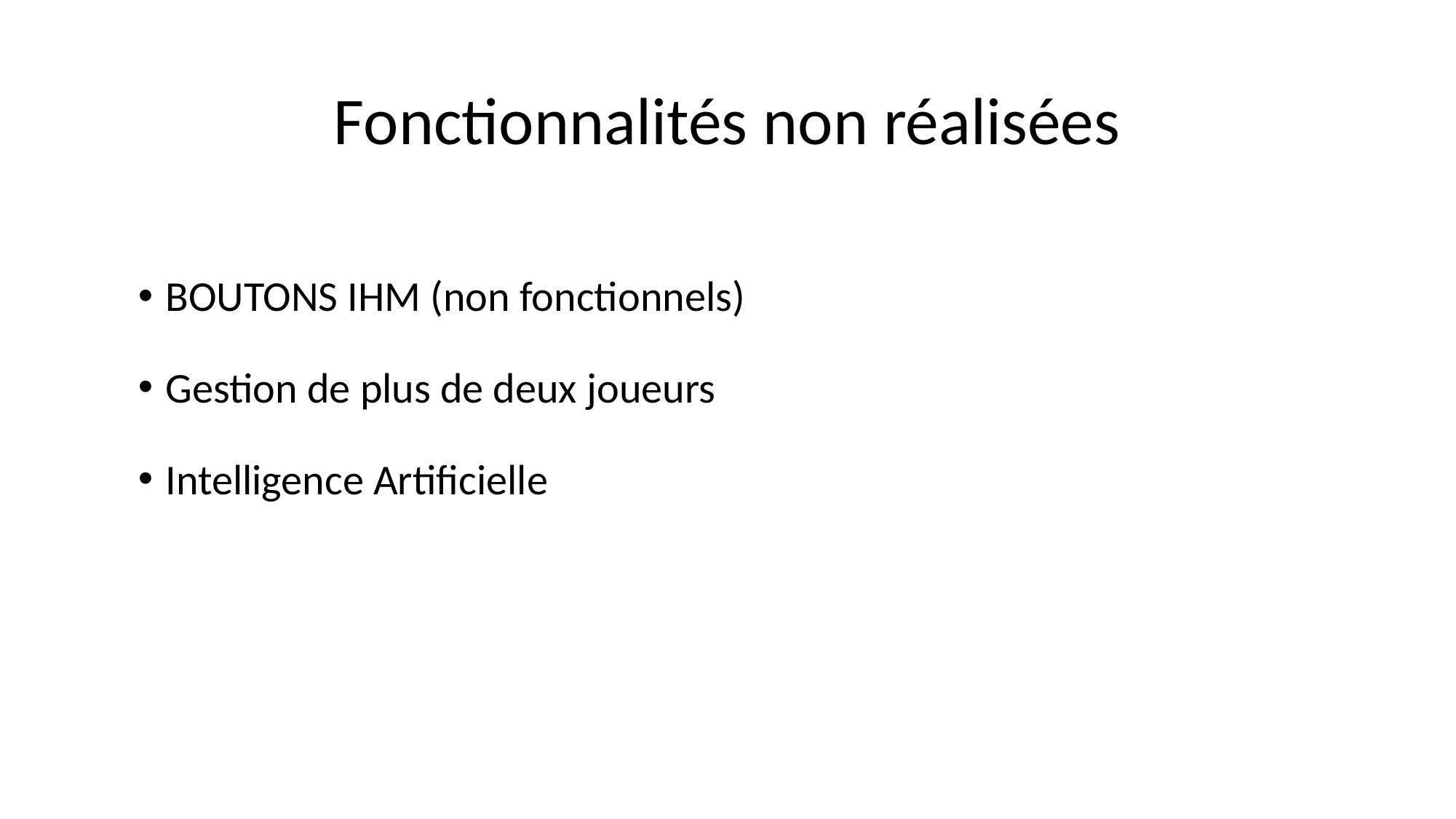

# Fonctionnalités non réalisées

BOUTONS IHM (non fonctionnels)

Gestion de plus de deux joueurs

Intelligence Artificielle